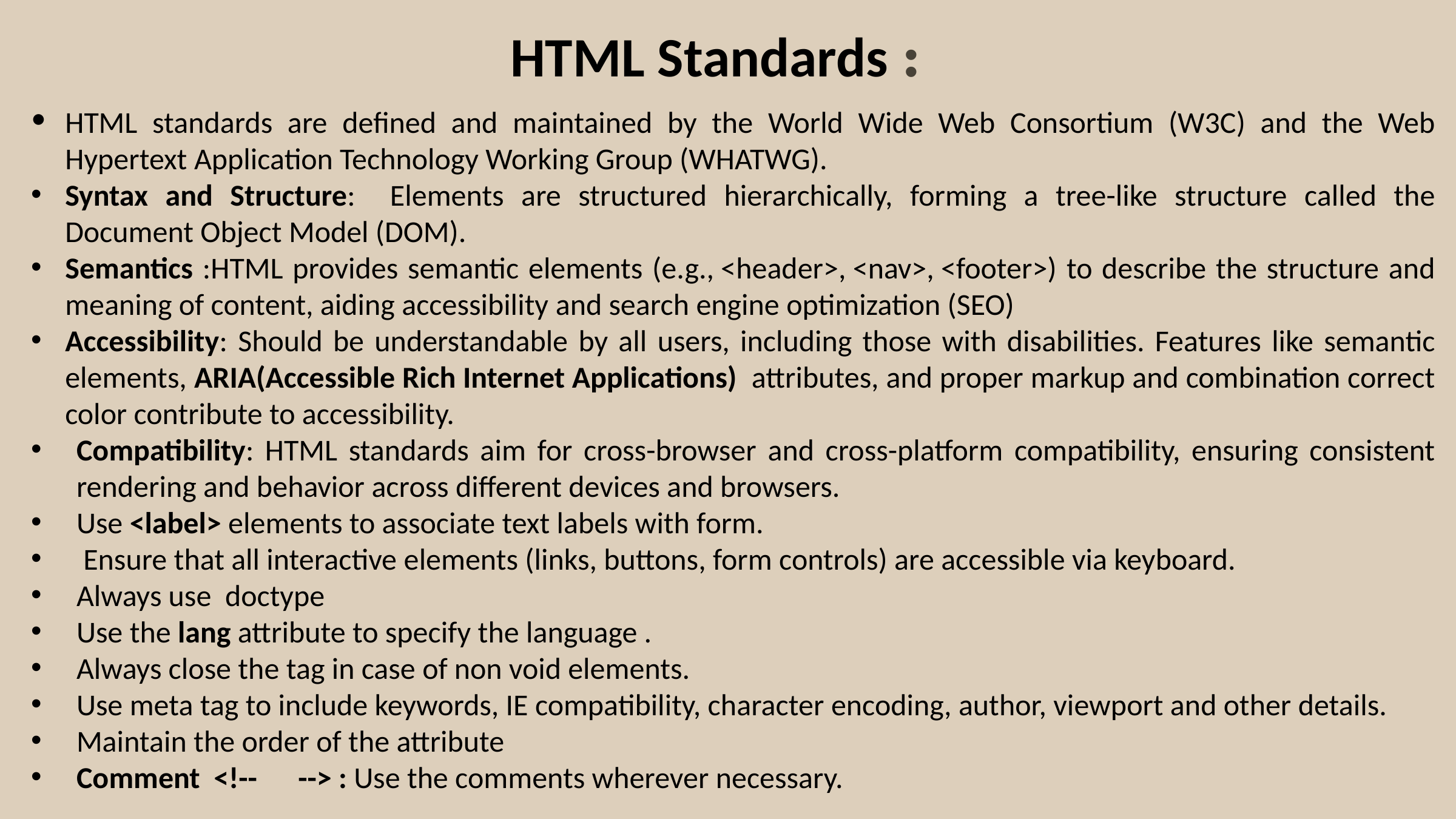

HTML Standards :
HTML standards are defined and maintained by the World Wide Web Consortium (W3C) and the Web Hypertext Application Technology Working Group (WHATWG).
Syntax and Structure:  Elements are structured hierarchically, forming a tree-like structure called the Document Object Model (DOM).
Semantics :HTML provides semantic elements (e.g., <header>, <nav>, <footer>) to describe the structure and meaning of content, aiding accessibility and search engine optimization (SEO)
Accessibility: Should be understandable by all users, including those with disabilities. Features like semantic elements, ARIA(Accessible Rich Internet Applications)  attributes, and proper markup and combination correct color contribute to accessibility.
Compatibility: HTML standards aim for cross-browser and cross-platform compatibility, ensuring consistent rendering and behavior across different devices and browsers.
Use <label> elements to associate text labels with form.
 Ensure that all interactive elements (links, buttons, form controls) are accessible via keyboard.
Always use  doctype
Use the lang attribute to specify the language .
Always close the tag in case of non void elements.
Use meta tag to include keywords, IE compatibility, character encoding, author, viewport and other details.
Maintain the order of the attribute
Comment  <!--      --> : Use the comments wherever necessary.